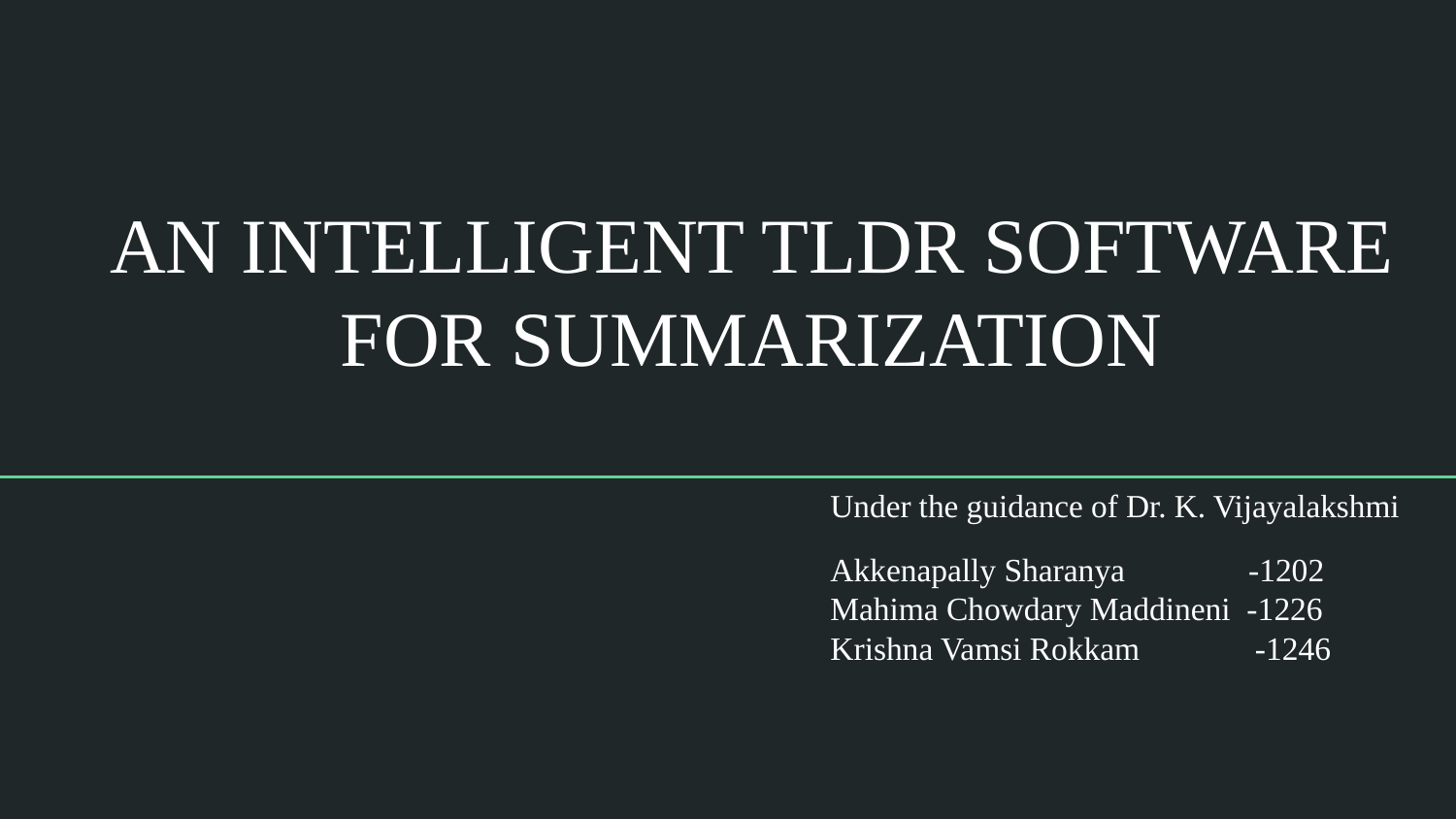

# AN INTELLIGENT TLDR SOFTWARE FOR SUMMARIZATION
Under the guidance of Dr. K. Vijayalakshmi
Akkenapally Sharanya               -1202
Mahima Chowdary Maddineni  -1226
Krishna Vamsi Rokkam              -1246